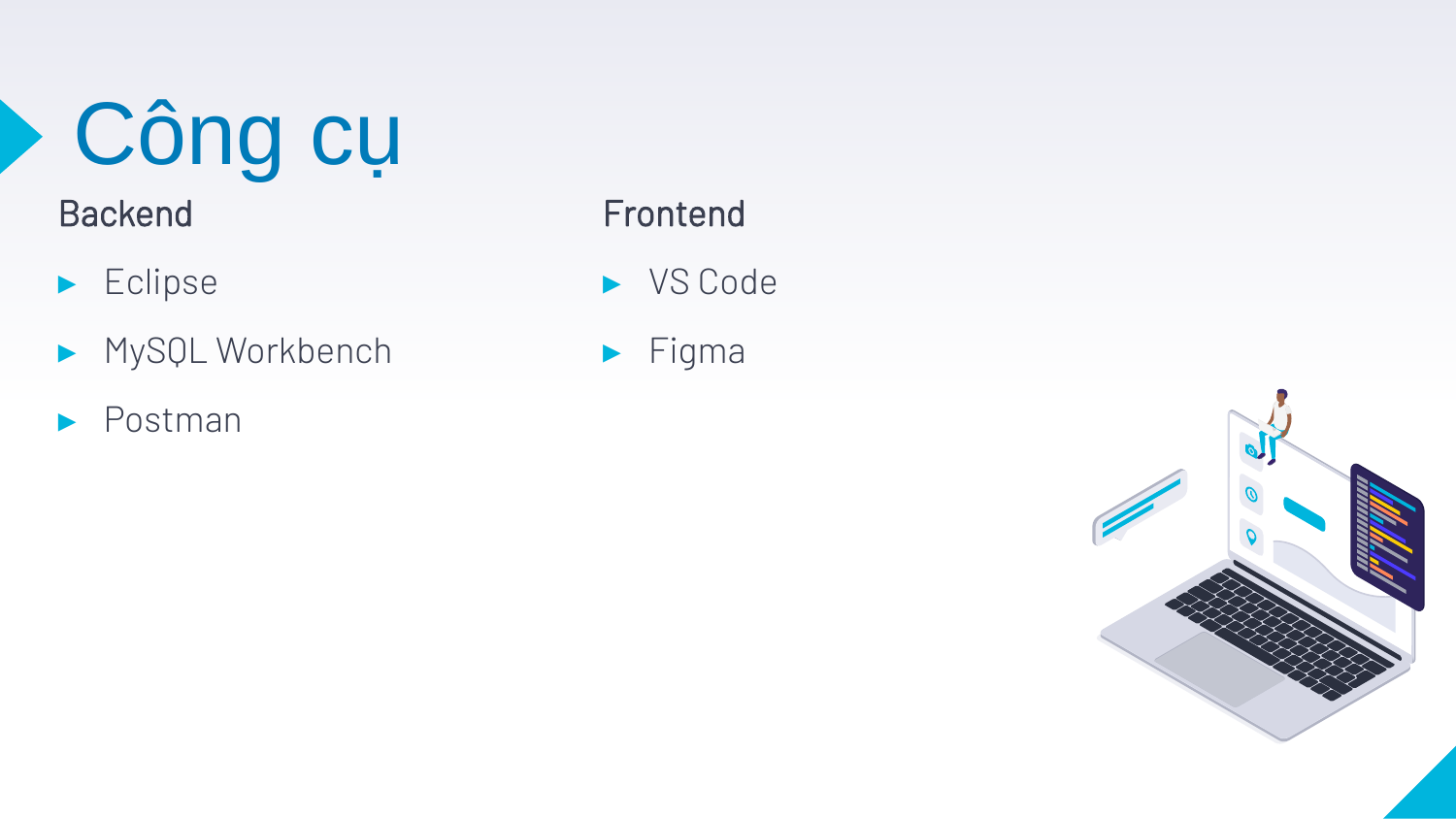

# Công cụ
Backend
Eclipse
MySQL Workbench
Postman
Frontend
VS Code
Figma

8